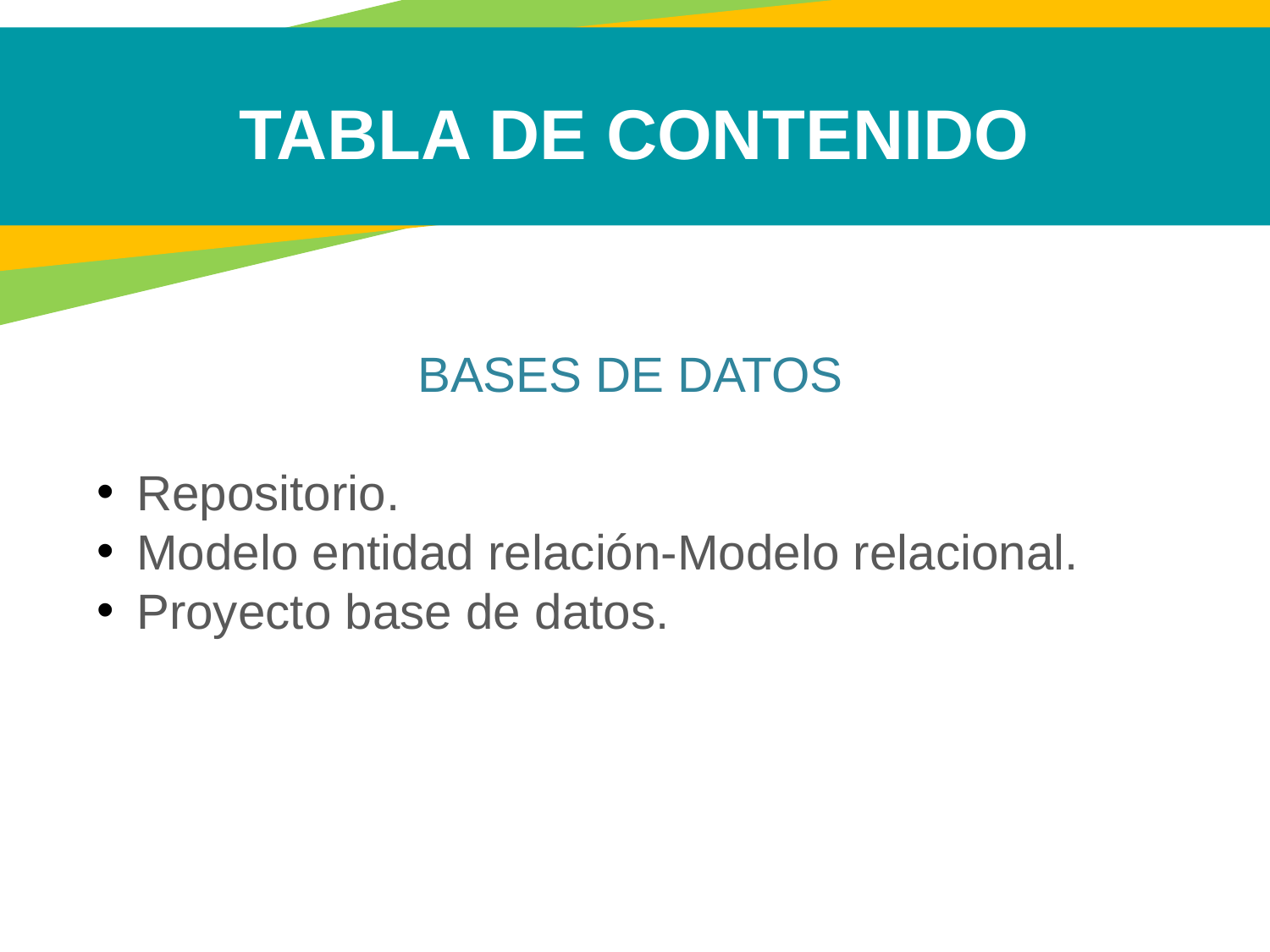

TABLA DE CONTENIDO

BASES DE DATOS

Repositorio.
Modelo entidad relación-Modelo relacional.
Proyecto base de datos.